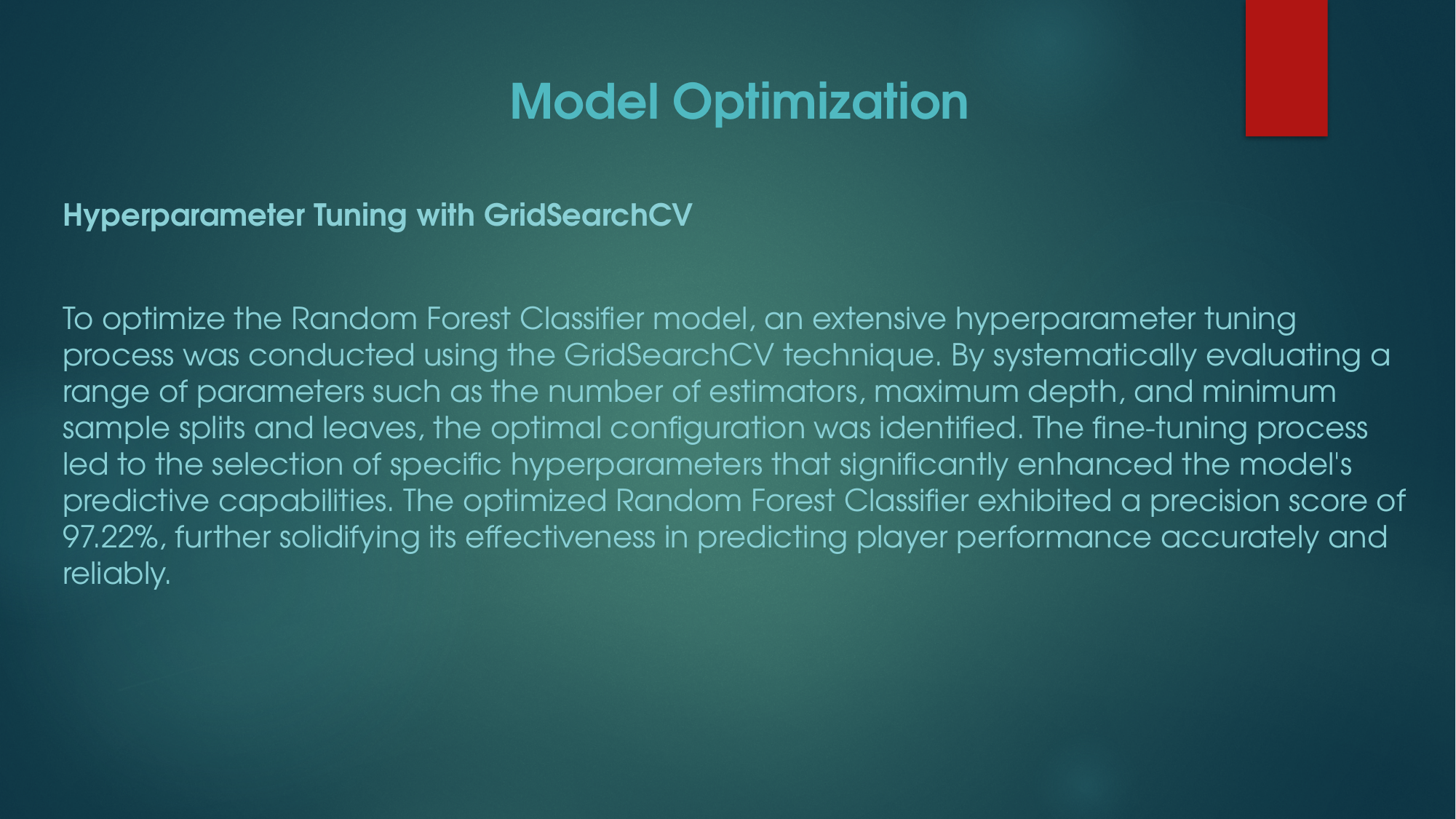

Model Optimization

Hyperparameter Tuning with GridSearchCV

To optimize the Random Forest Classifier model, an extensive hyperparameter tuning process was conducted using the GridSearchCV technique. By systematically evaluating a range of parameters such as the number of estimators, maximum depth, and minimum sample splits and leaves, the optimal configuration was identified. The fine-tuning process led to the selection of specific hyperparameters that significantly enhanced the model's predictive capabilities. The optimized Random Forest Classifier exhibited a precision score of 97.22%, further solidifying its effectiveness in predicting player performance accurately and reliably.